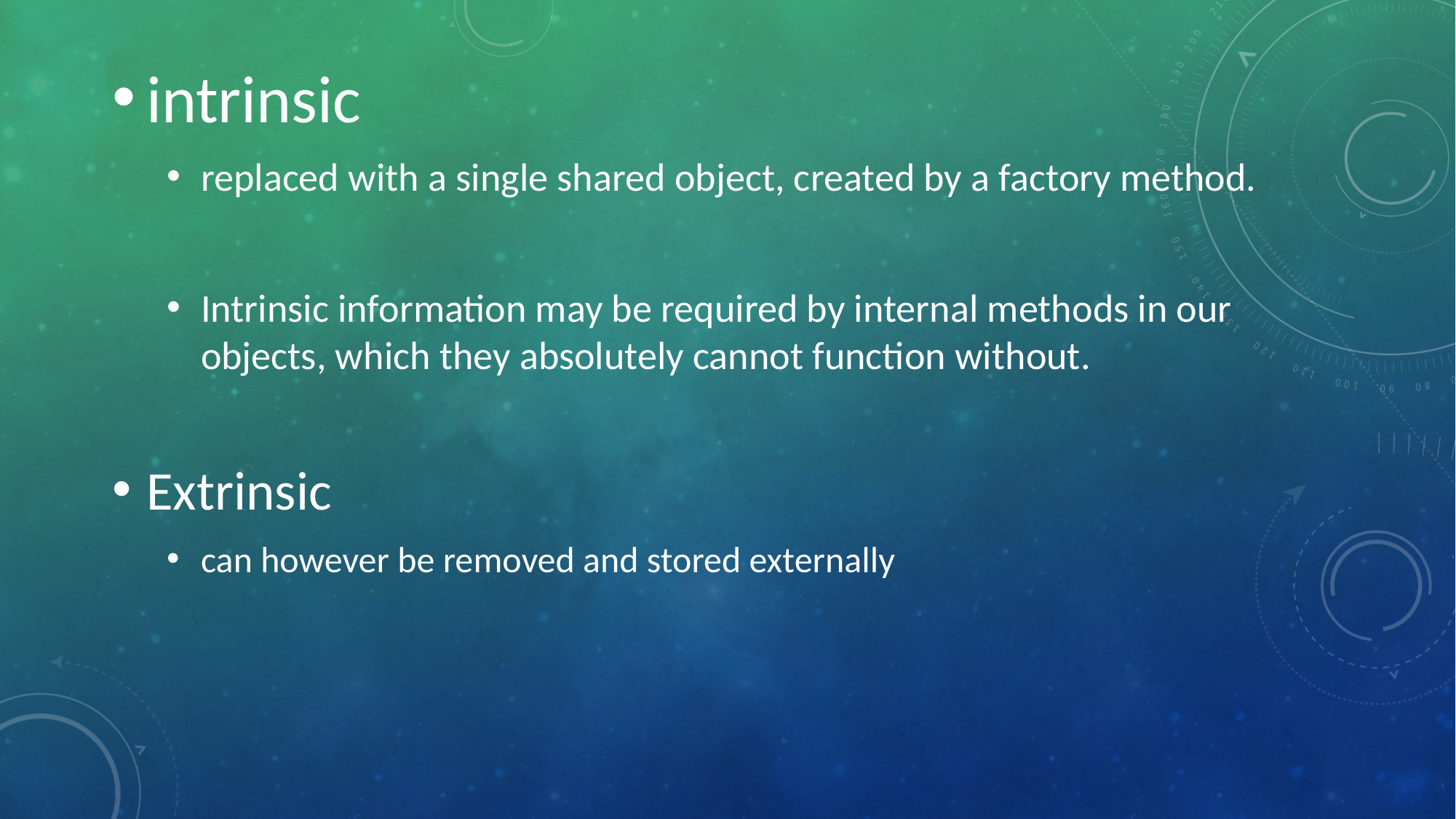

intrinsic
replaced with a single shared object, created by a factory method.

Intrinsic information may be required by internal methods in our objects, which they absolutely cannot function without.

Extrinsic
can however be removed and stored externally